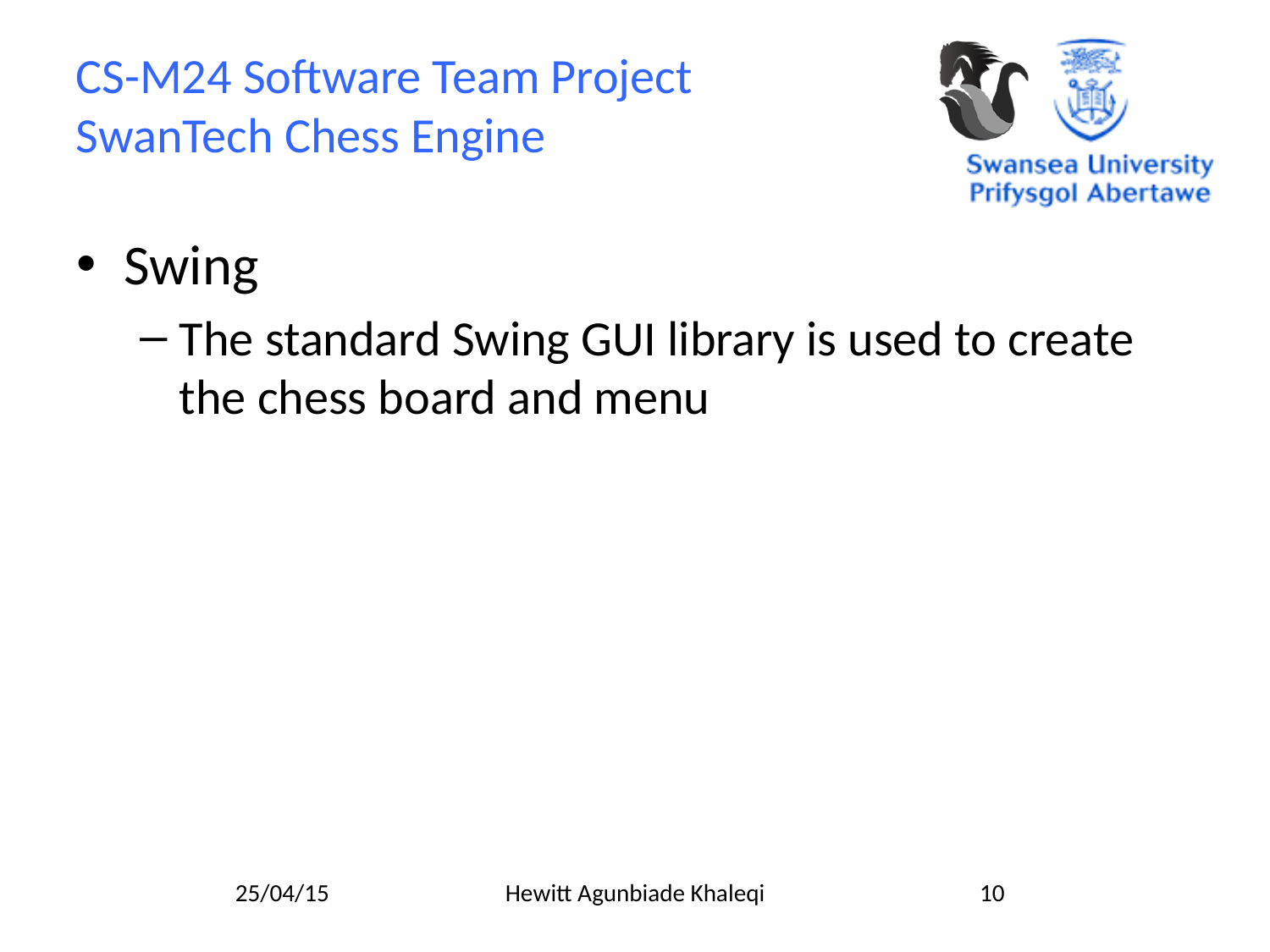

#
Swing
The standard Swing GUI library is used to create the chess board and menu